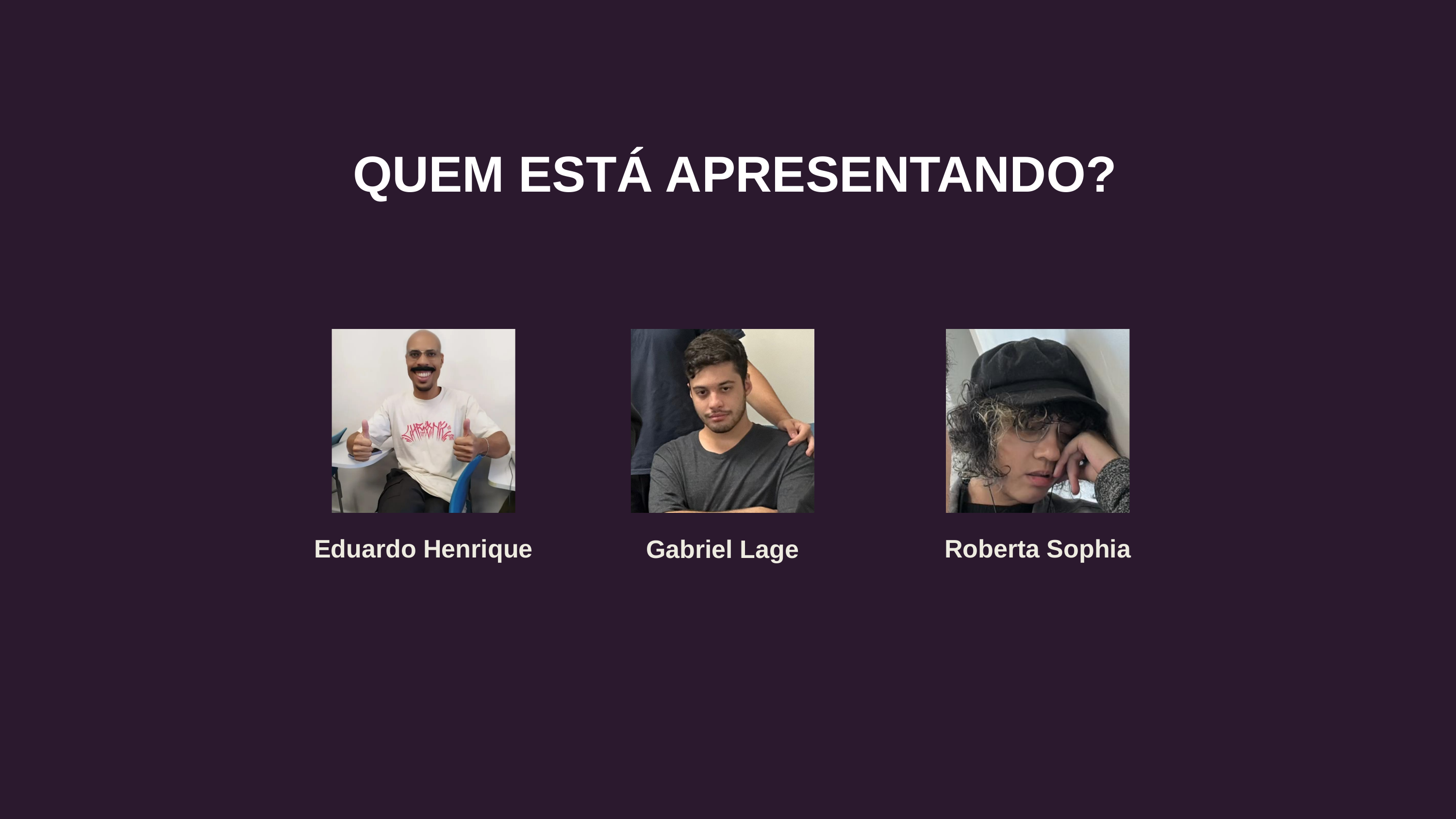

QUEM ESTÁ APRESENTANDO?

Eduardo Henrique
Roberta Sophia
Gabriel Lage